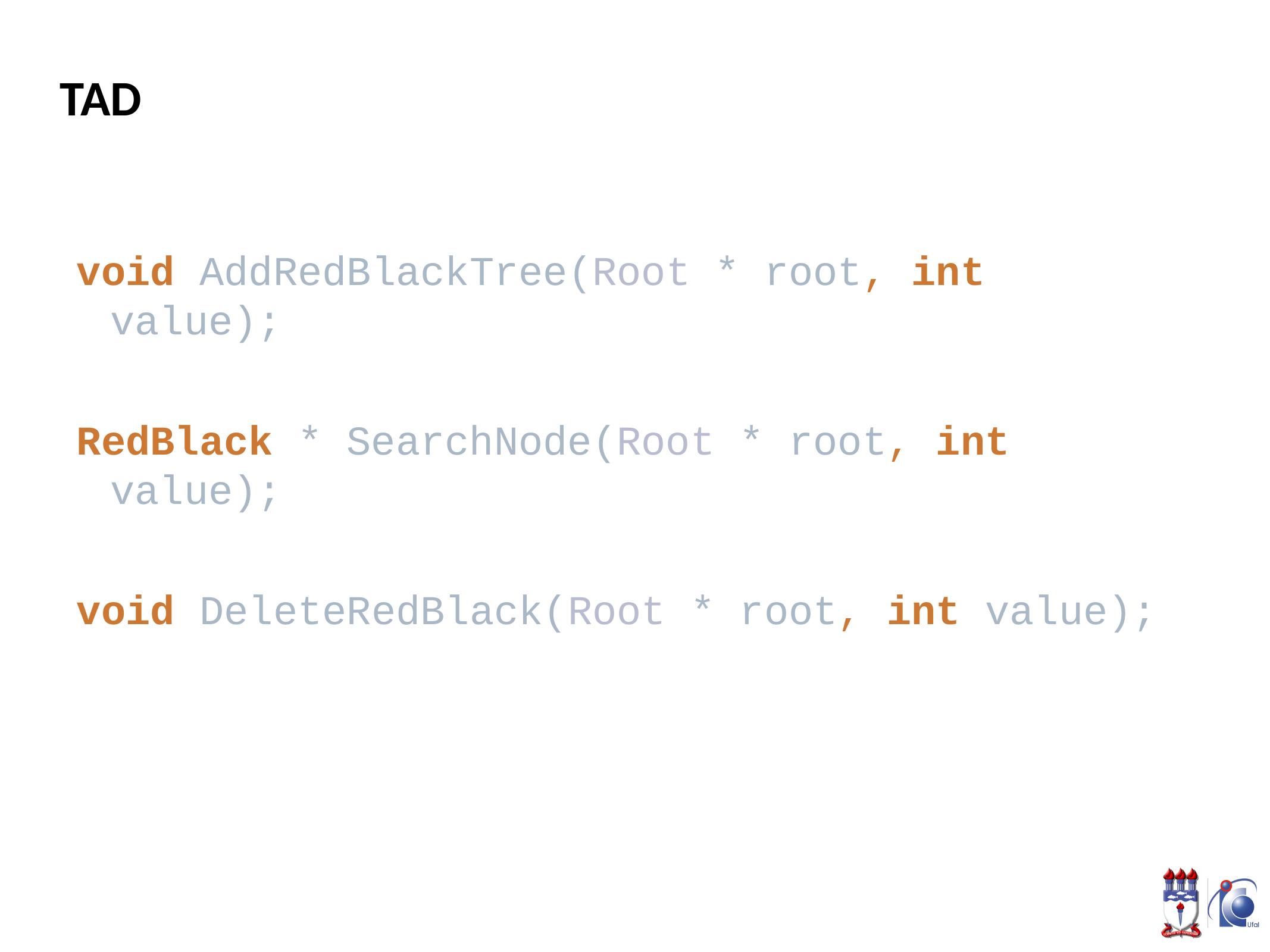

# TAD

void AddRedBlackTree(Root * root, int value);

RedBlack * SearchNode(Root * root, int value);

void DeleteRedBlack(Root * root, int value);